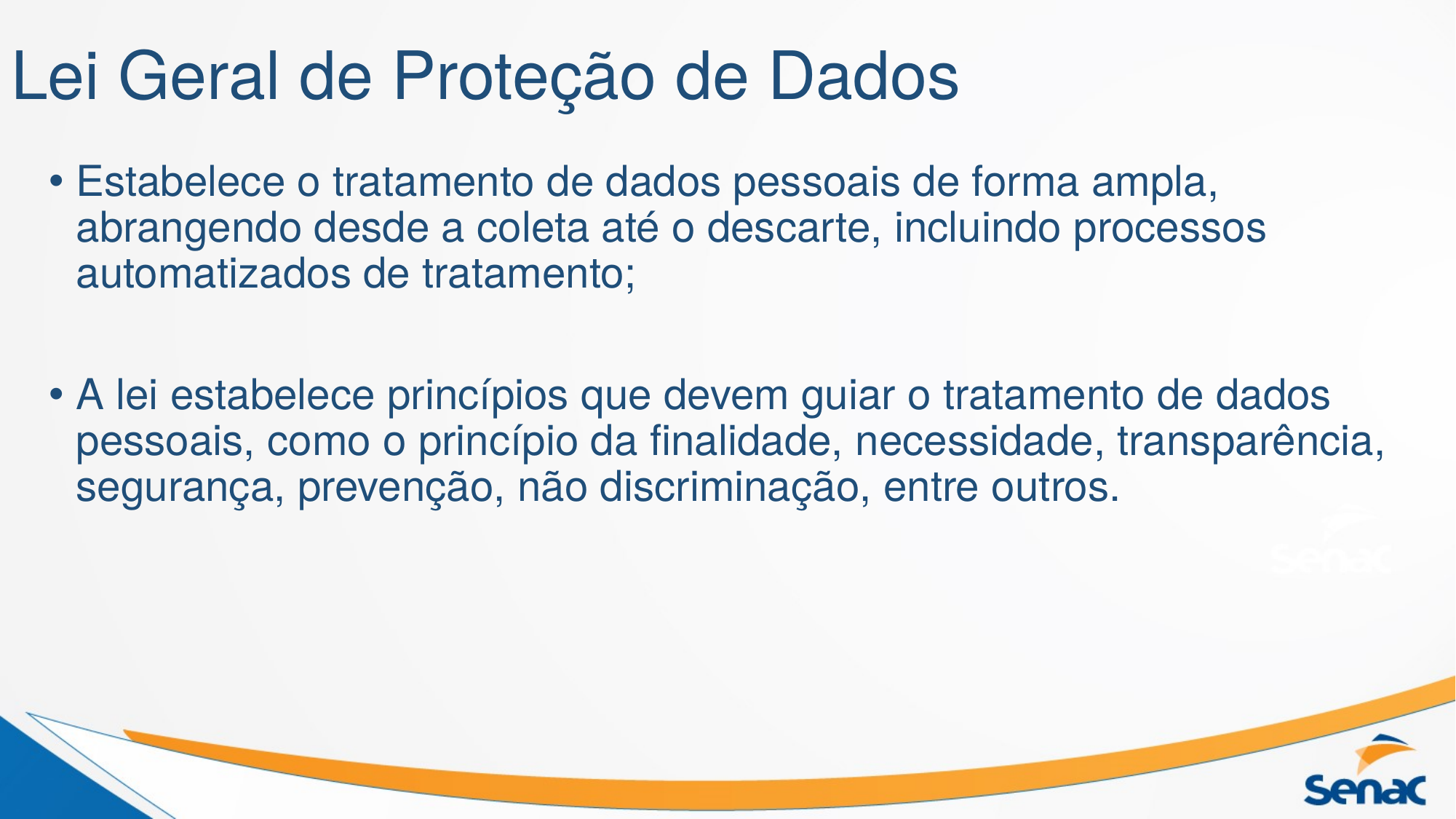

# Lei Geral de Proteção de Dados
Estabelece o tratamento de dados pessoais de forma ampla, abrangendo desde a coleta até o descarte, incluindo processos automatizados de tratamento;

A lei estabelece princípios que devem guiar o tratamento de dados pessoais, como o princípio da finalidade, necessidade, transparência, segurança, prevenção, não discriminação, entre outros.